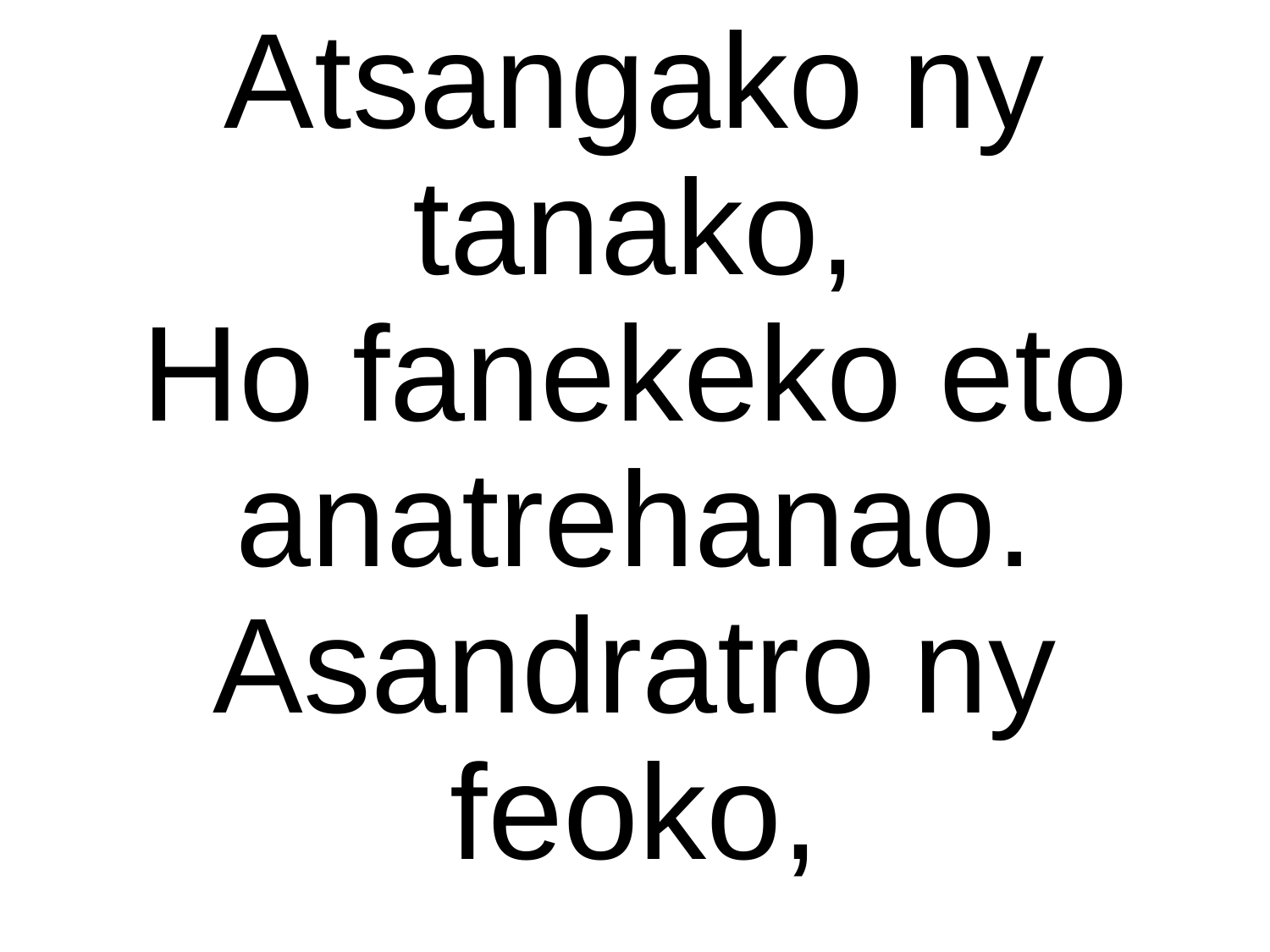

# Atsangako ny tanako, Ho fanekeko eto anatrehanao. Asandratro ny feoko,